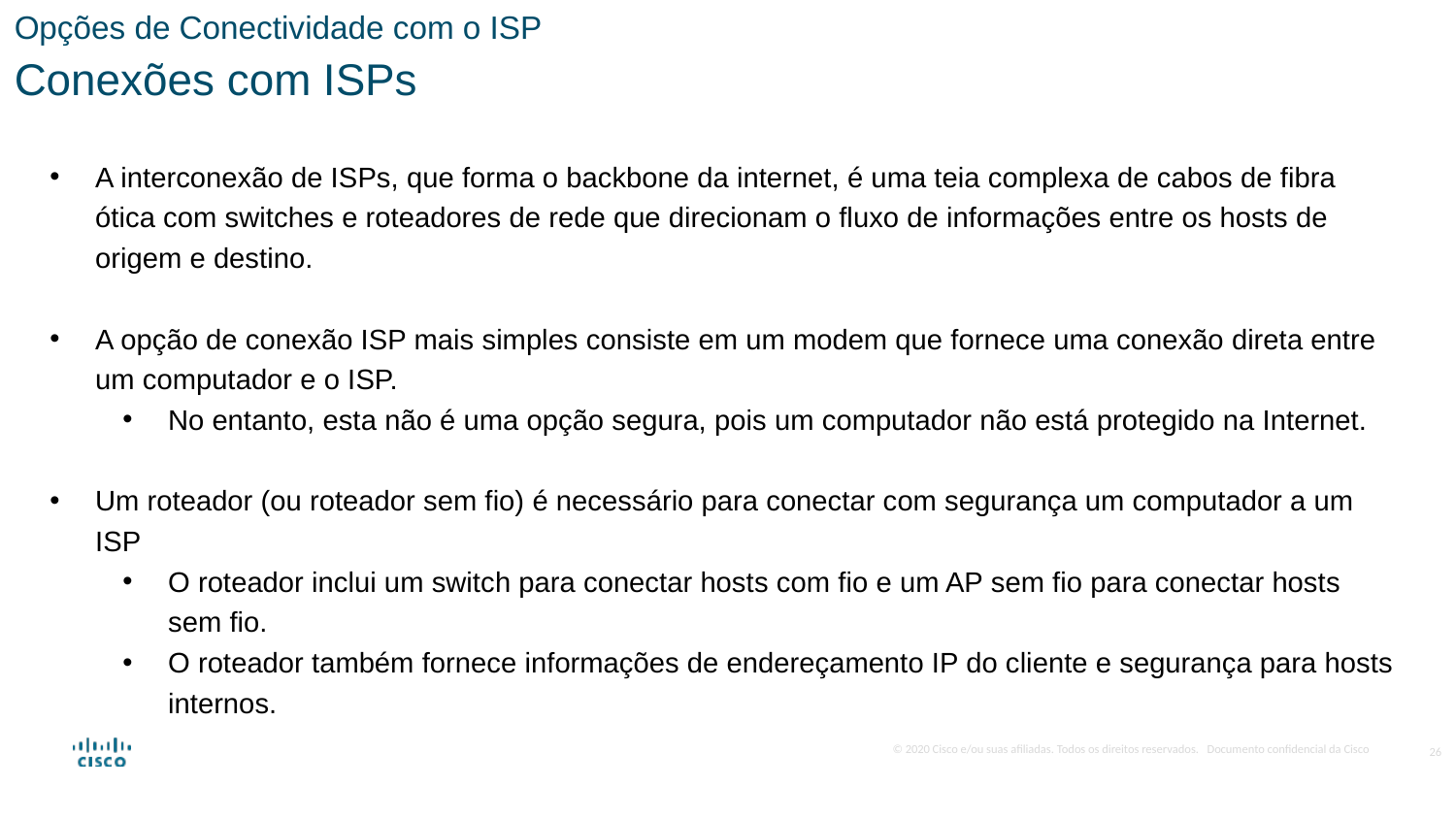

Opções de Conectividade com o ISP
Conexões com ISPs
A interconexão de ISPs, que forma o backbone da internet, é uma teia complexa de cabos de fibra ótica com switches e roteadores de rede que direcionam o fluxo de informações entre os hosts de origem e destino.

A opção de conexão ISP mais simples consiste em um modem que fornece uma conexão direta entre um computador e o ISP.
No entanto, esta não é uma opção segura, pois um computador não está protegido na Internet.

Um roteador (ou roteador sem fio) é necessário para conectar com segurança um computador a um ISP
O roteador inclui um switch para conectar hosts com fio e um AP sem fio para conectar hosts sem fio.
O roteador também fornece informações de endereçamento IP do cliente e segurança para hosts internos.
26